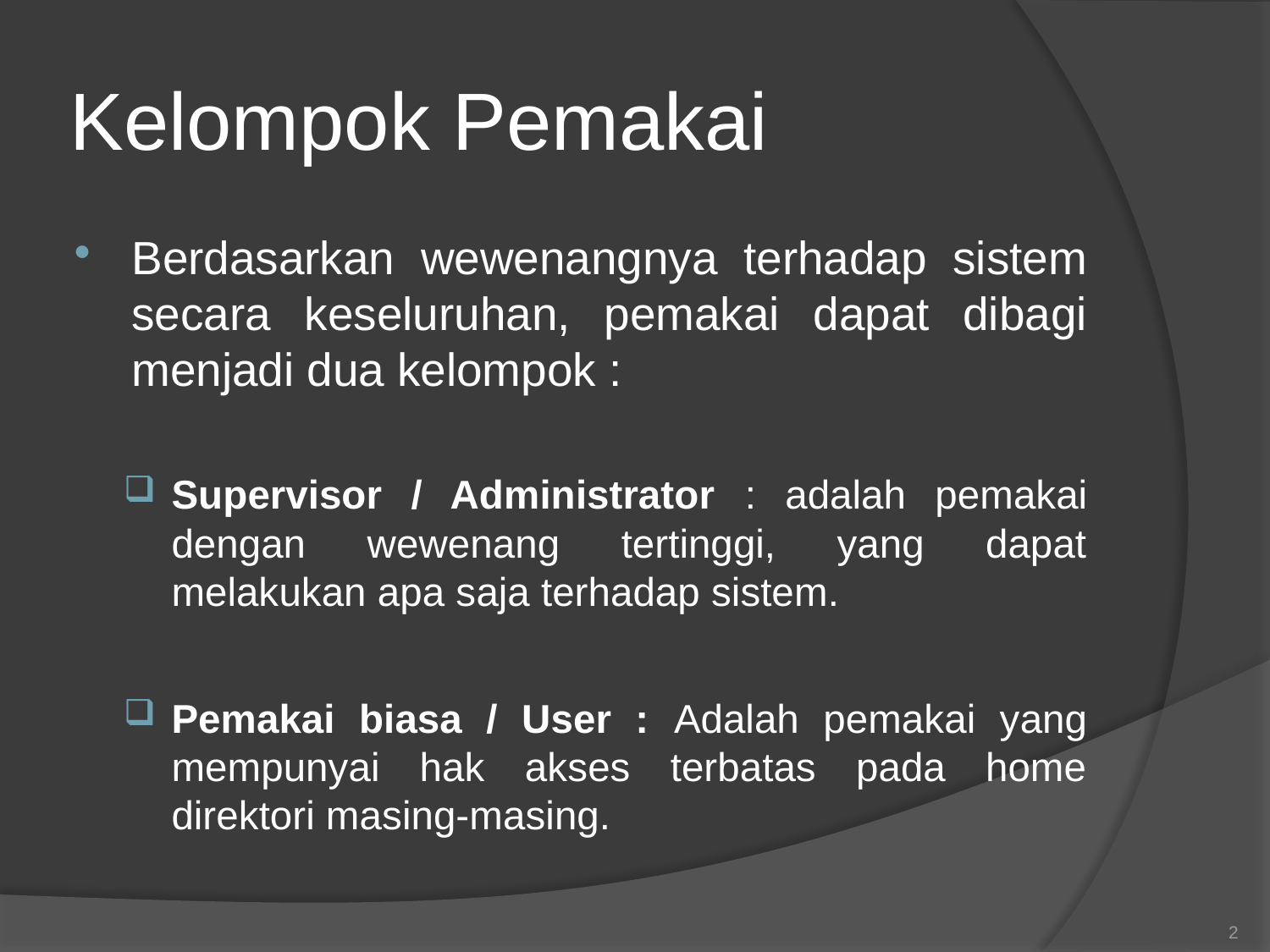

# Kelompok Pemakai
Berdasarkan wewenangnya terhadap sistem secara keseluruhan, pemakai dapat dibagi menjadi dua kelompok :

Supervisor / Administrator : adalah pemakai dengan wewenang tertinggi, yang dapat melakukan apa saja terhadap sistem.

Pemakai biasa / User : Adalah pemakai yang mempunyai hak akses terbatas pada home direktori masing-masing.

2